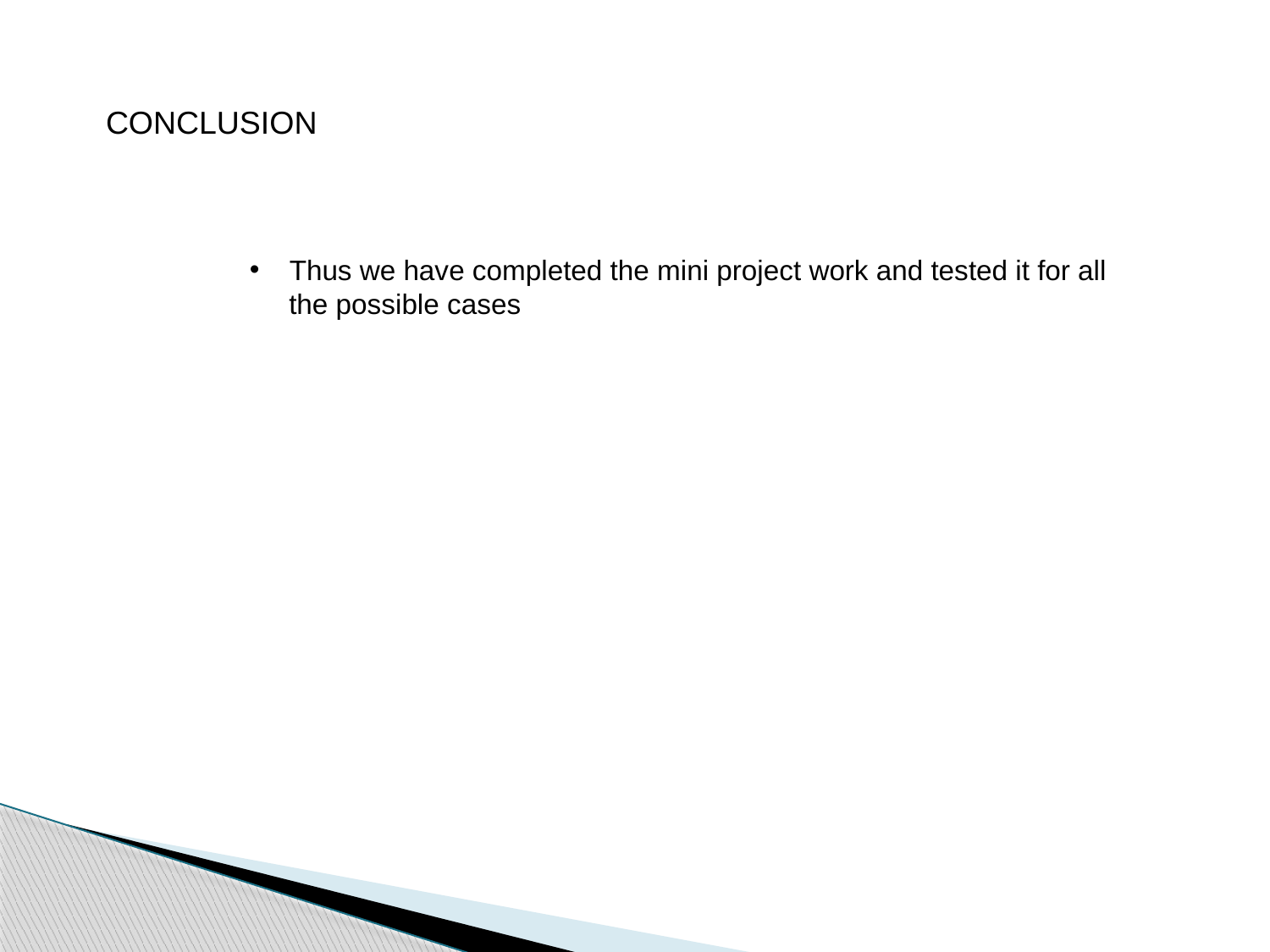

CONCLUSION
Thus we have completed the mini project work and tested it for all
     the possible cases